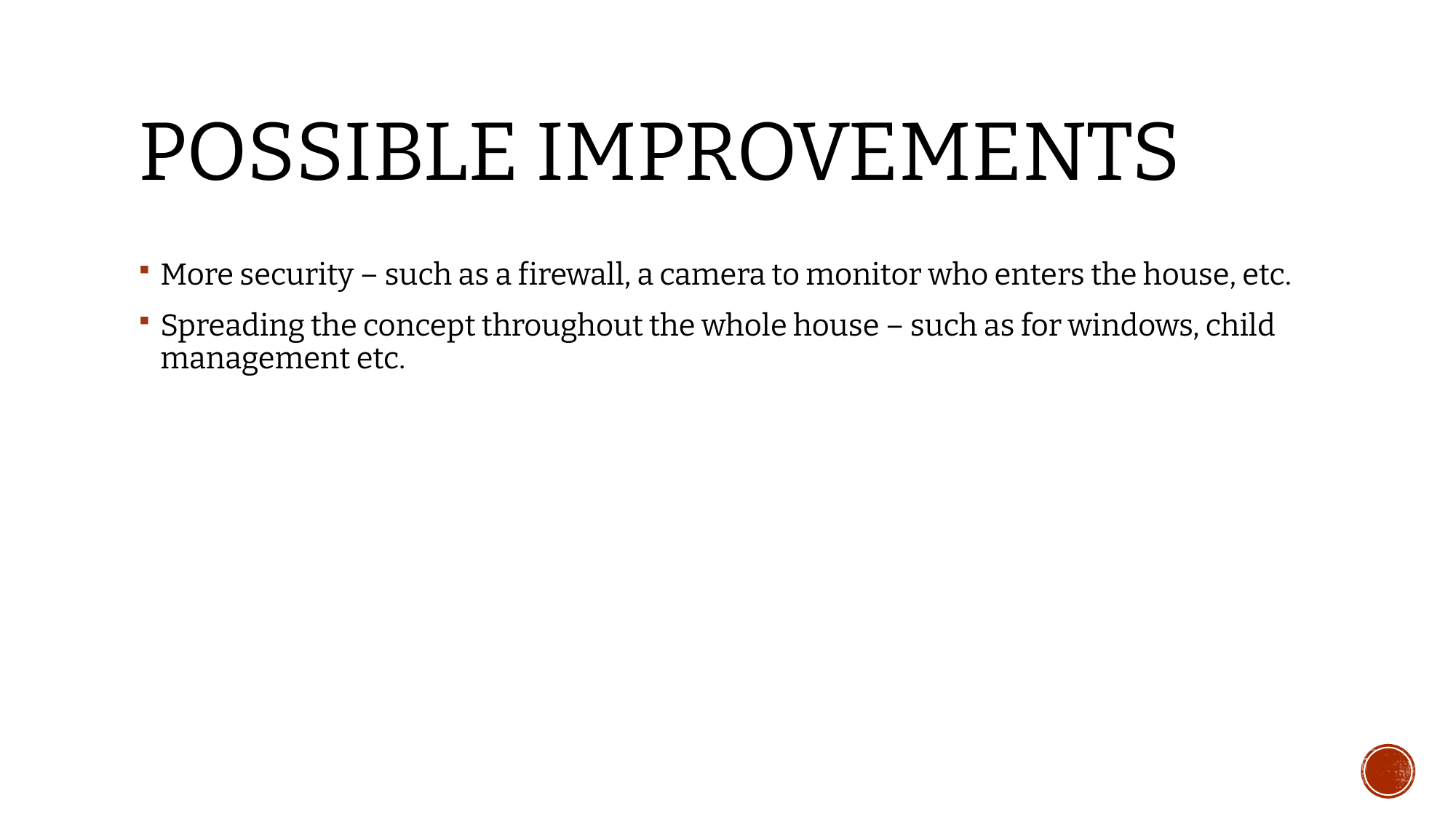

# Possible improvements
More security – such as a firewall, a camera to monitor who enters the house, etc.
Spreading the concept throughout the whole house – such as for windows, child management etc.